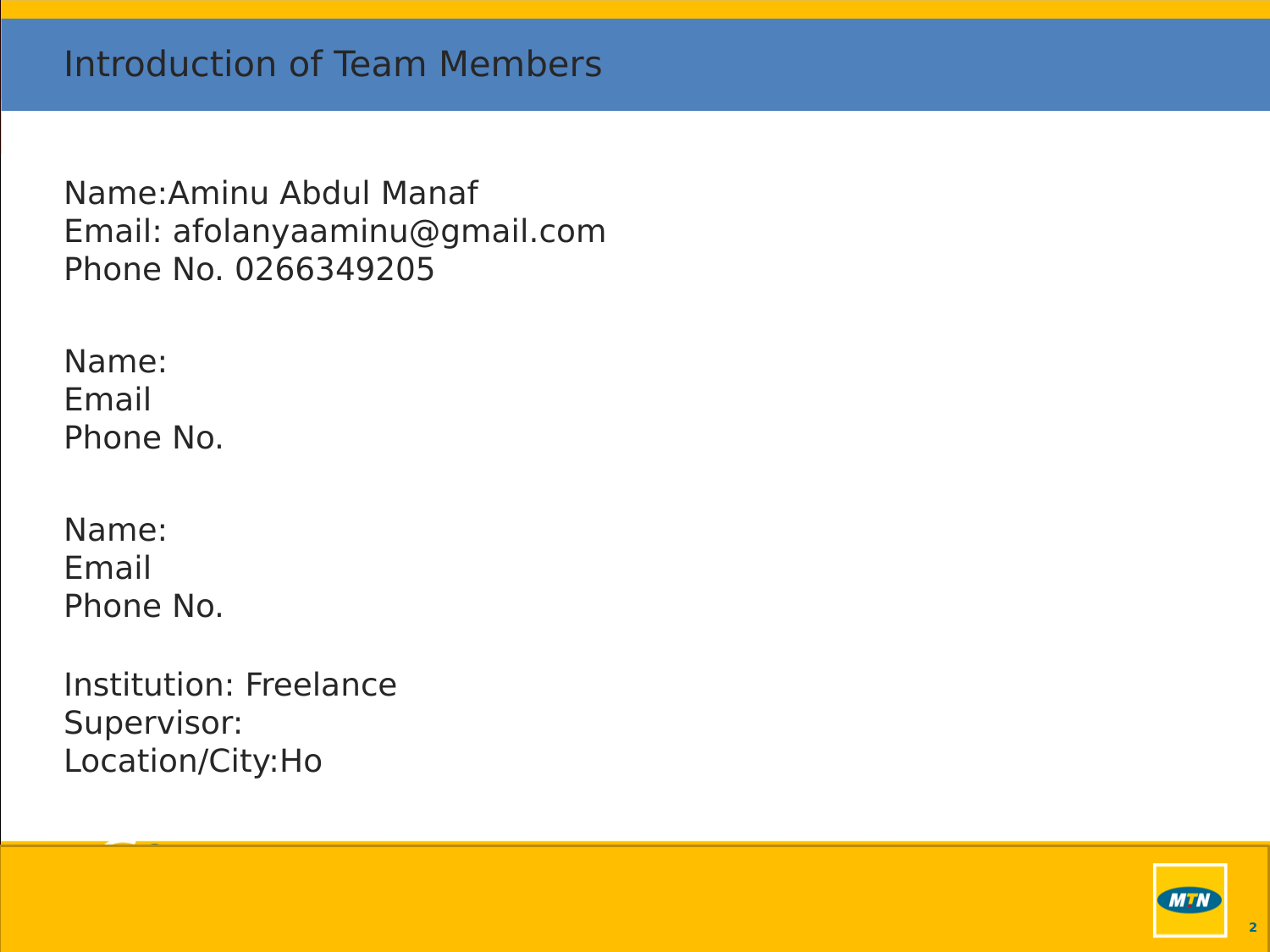

Introduction of Team Members
Name:Aminu Abdul Manaf
Email: afolanyaaminu@gmail.com
Phone No. 0266349205
Name:
Email
Phone No.
Name:
Email
Phone No.
Institution: Freelance
Supervisor:
Location/City:Ho
2